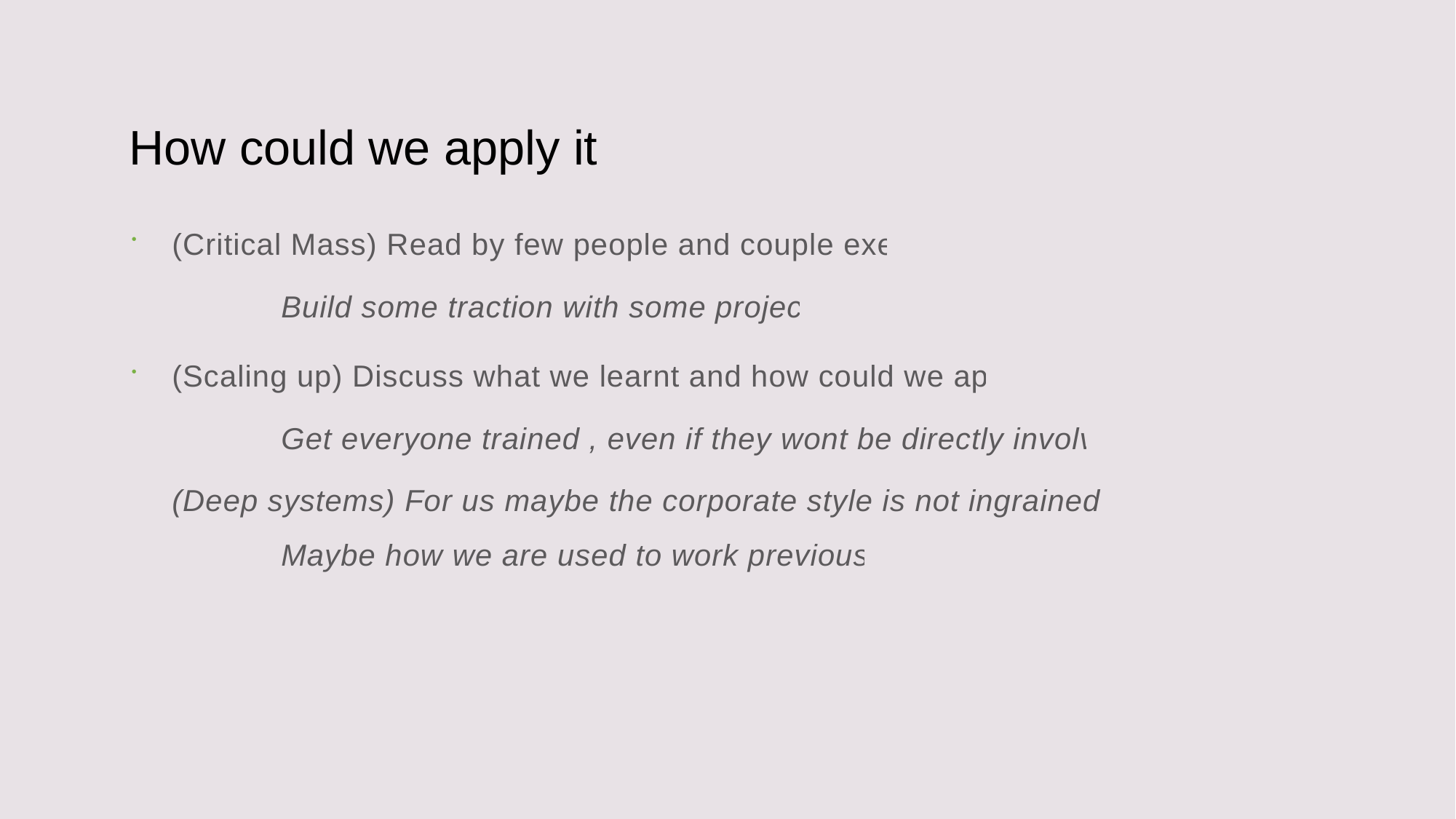

# How could we apply it
(Critical Mass) Read by few people and couple execs
	Build some traction with some projects
(Scaling up) Discuss what we learnt and how could we apply
	Get everyone trained , even if they wont be directly involved
(Deep systems) For us maybe the corporate style is not ingrained yet.
	Maybe how we are used to work previously